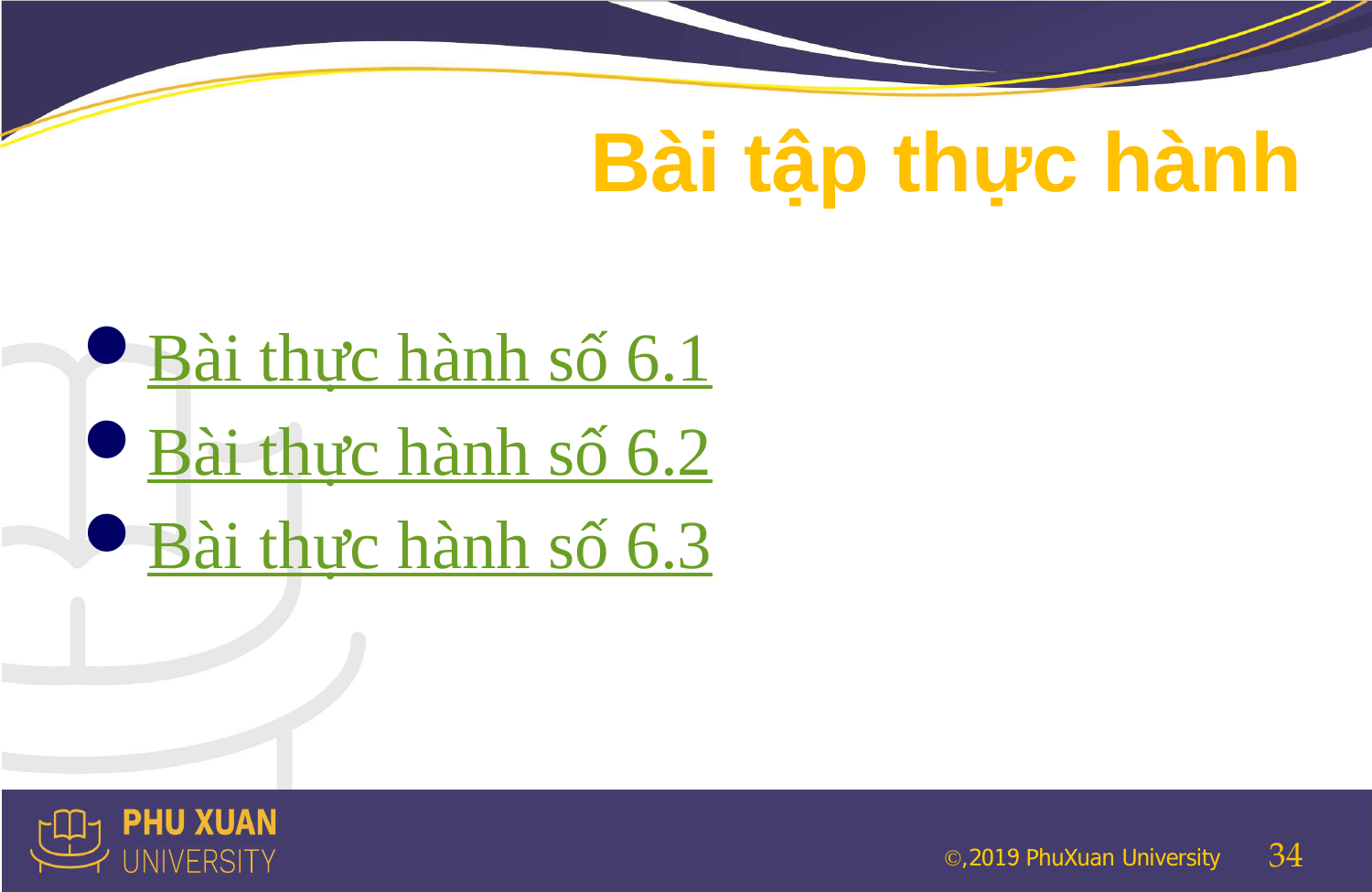

# Bài tập thực hành

Bài thực hành số 6.1
Bài thực hành số 6.2
Bài thực hành số 6.3
34